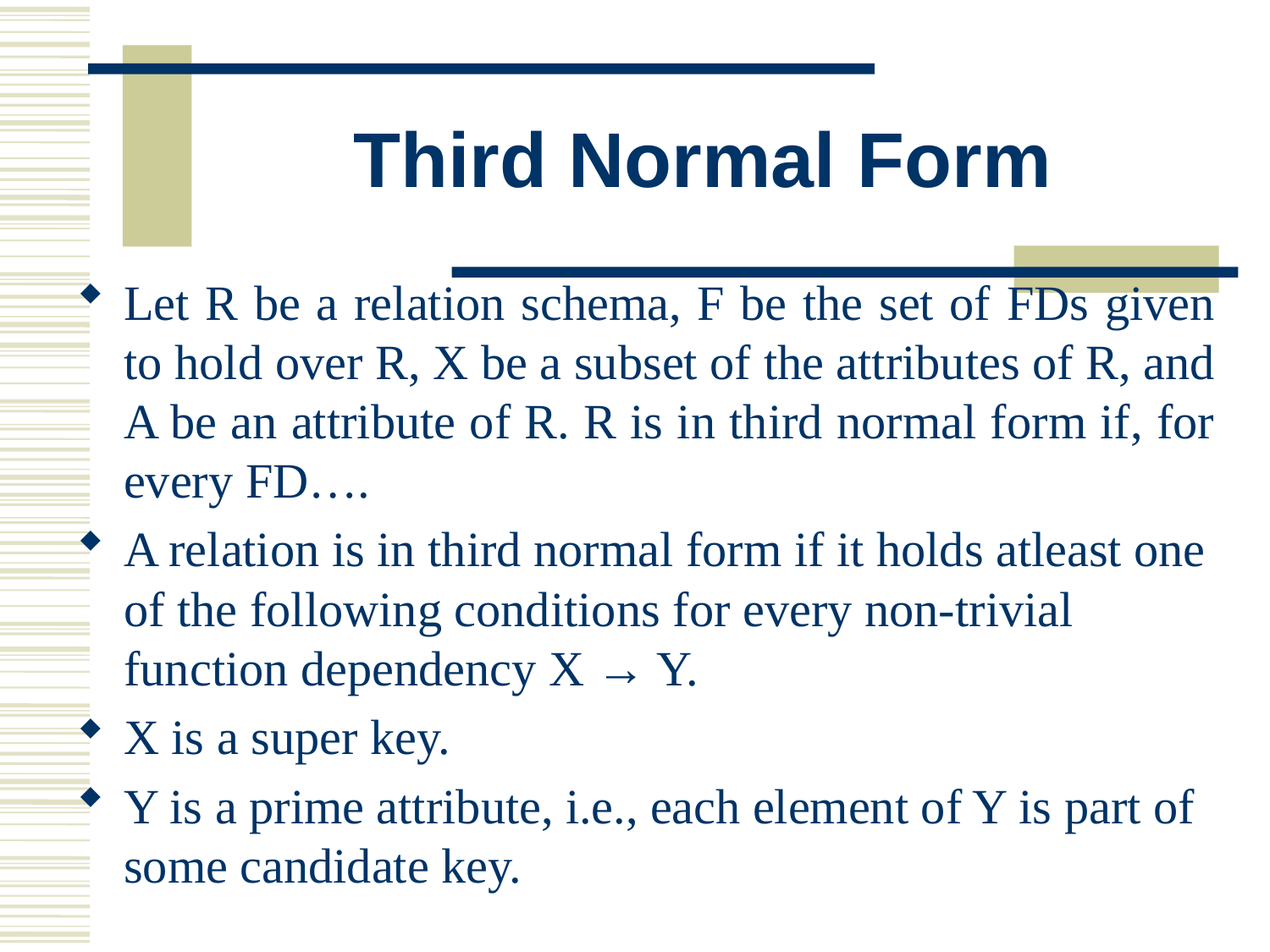

# Third Normal Form
Let R be a relation schema, F be the set of FDs given to hold over R, X be a subset of the attributes of R, and A be an attribute of R. R is in third normal form if, for every FD….
A relation is in third normal form if it holds atleast one of the following conditions for every non-trivial function dependency X → Y.
X is a super key.
Y is a prime attribute, i.e., each element of Y is part of some candidate key.